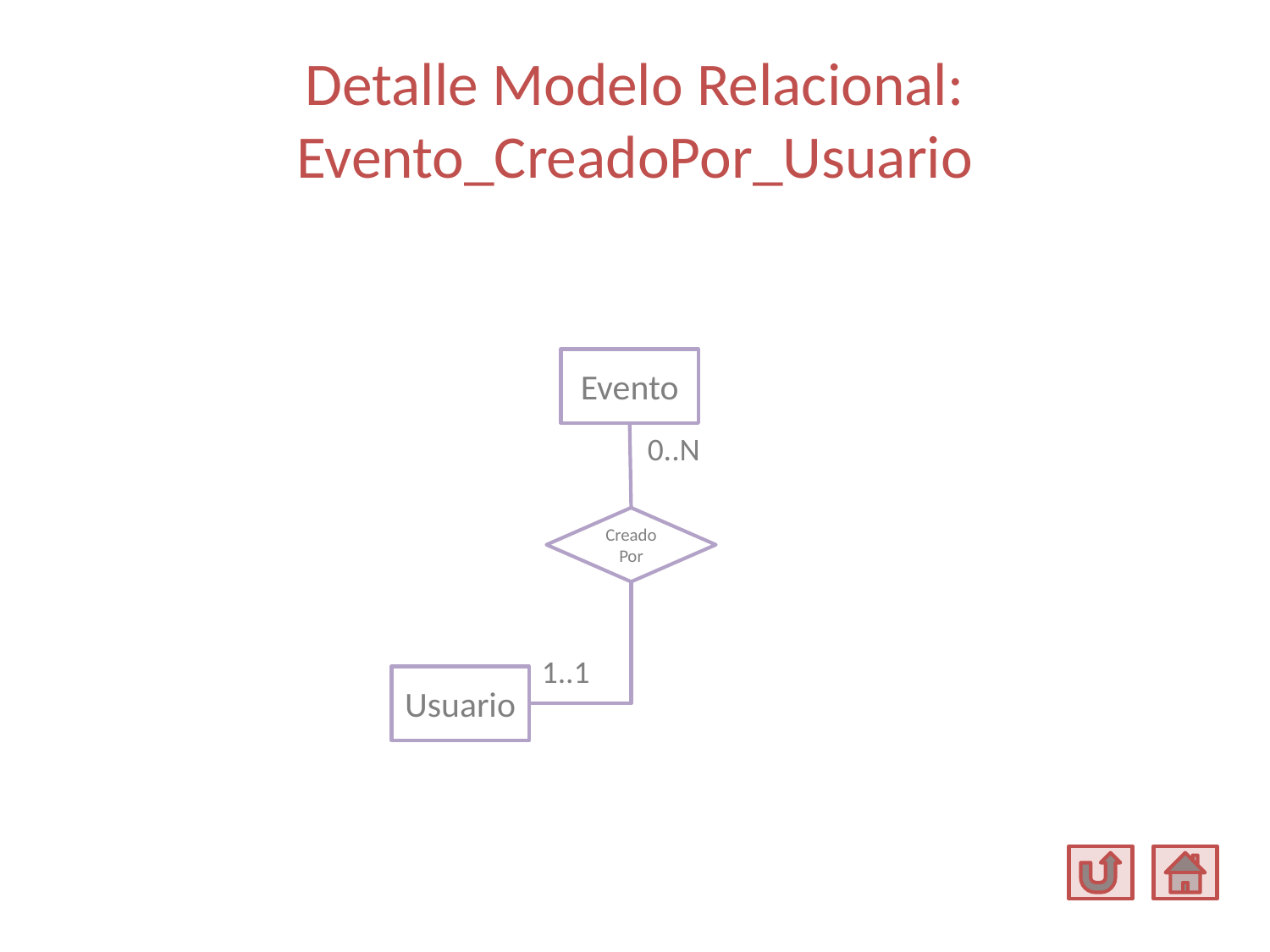

# Detalle Modelo Relacional: Evento_CreadoPor_Usuario
Evento
Creado Por
Usuario
0..N
1..1